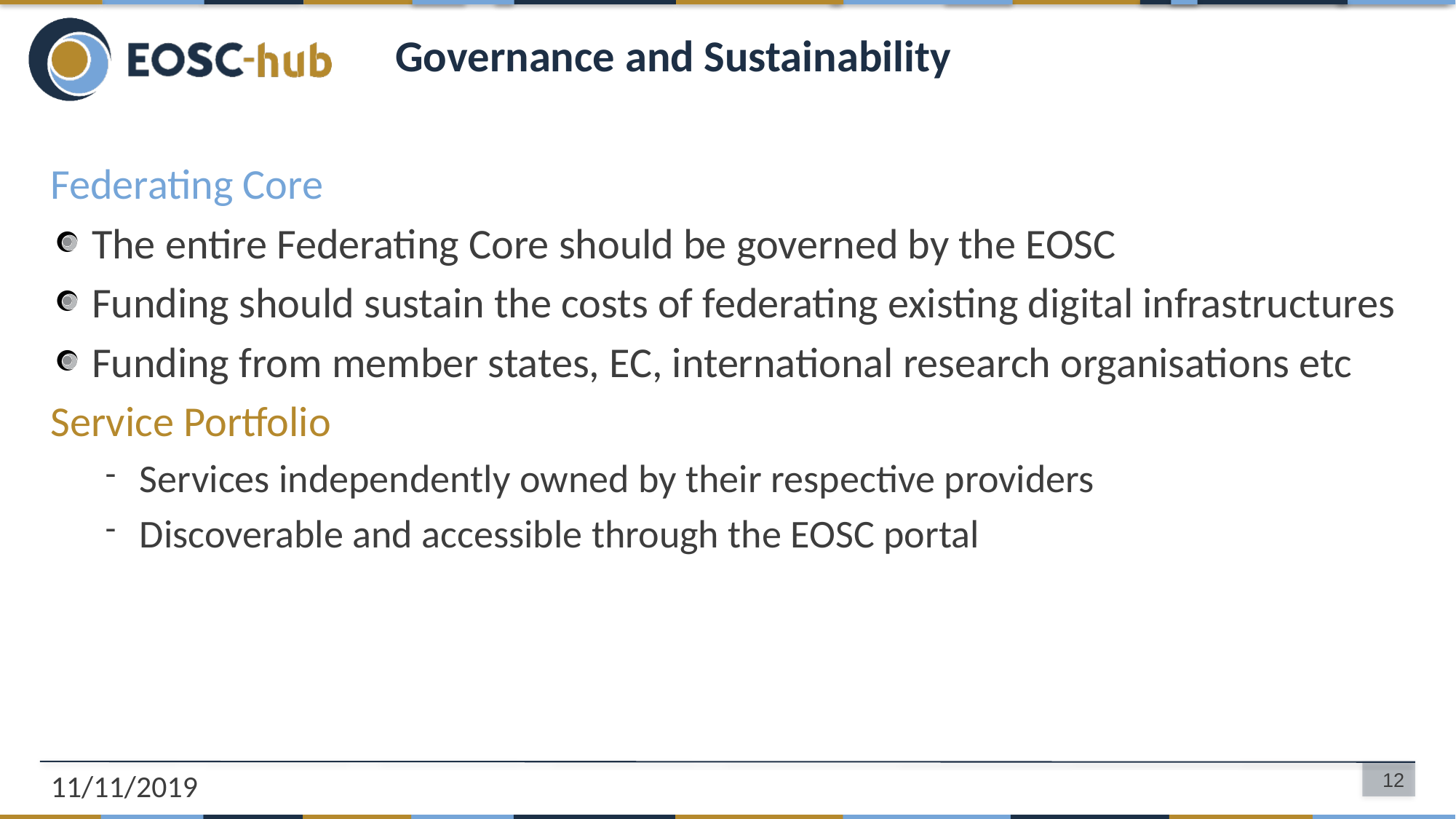

# Governance and Sustainability
Federating Core
The entire Federating Core should be governed by the EOSC
Funding should sustain the costs of federating existing digital infrastructures
Funding from member states, EC, international research organisations etc
Service Portfolio
Services independently owned by their respective providers
Discoverable and accessible through the EOSC portal

11/11/2019
12